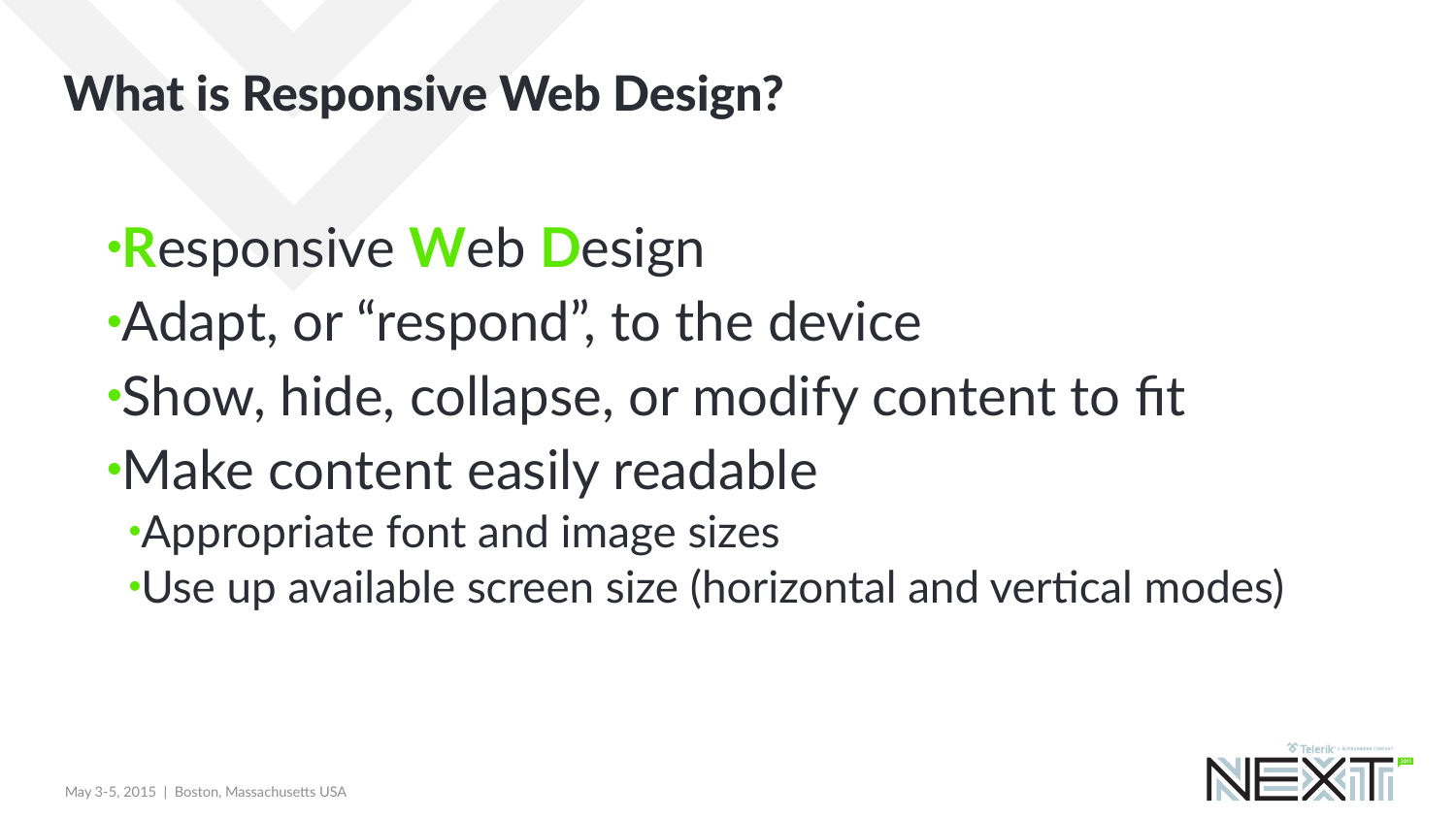

# What is Responsive Web Design?
Responsive Web Design
Adapt, or “respond”, to the device
Show, hide, collapse, or modify content to fit
Make content easily readable
Appropriate font and image sizes
Use up available screen size (horizontal and vertical modes)